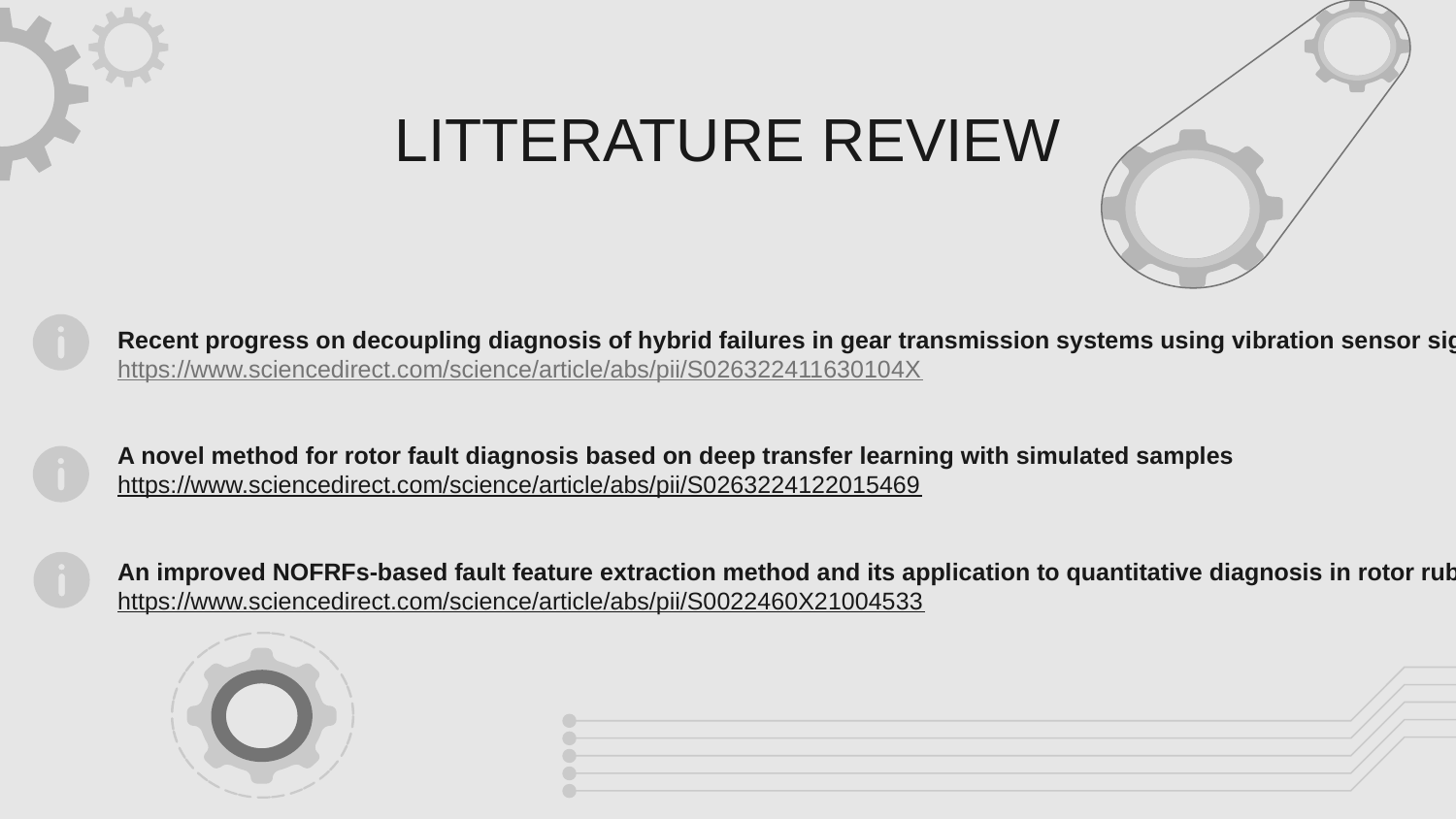

# LITTERATURE REVIEW

Recent progress on decoupling diagnosis of hybrid failures in gear transmission systems using vibration sensor signal: A review
https://www.sciencedirect.com/science/article/abs/pii/S026322411630104X

A novel method for rotor fault diagnosis based on deep transfer learning with simulated samples
https://www.sciencedirect.com/science/article/abs/pii/S0263224122015469

An improved NOFRFs-based fault feature extraction method and its application to quantitative diagnosis in rotor rub-impact
https://www.sciencedirect.com/science/article/abs/pii/S0022460X21004533